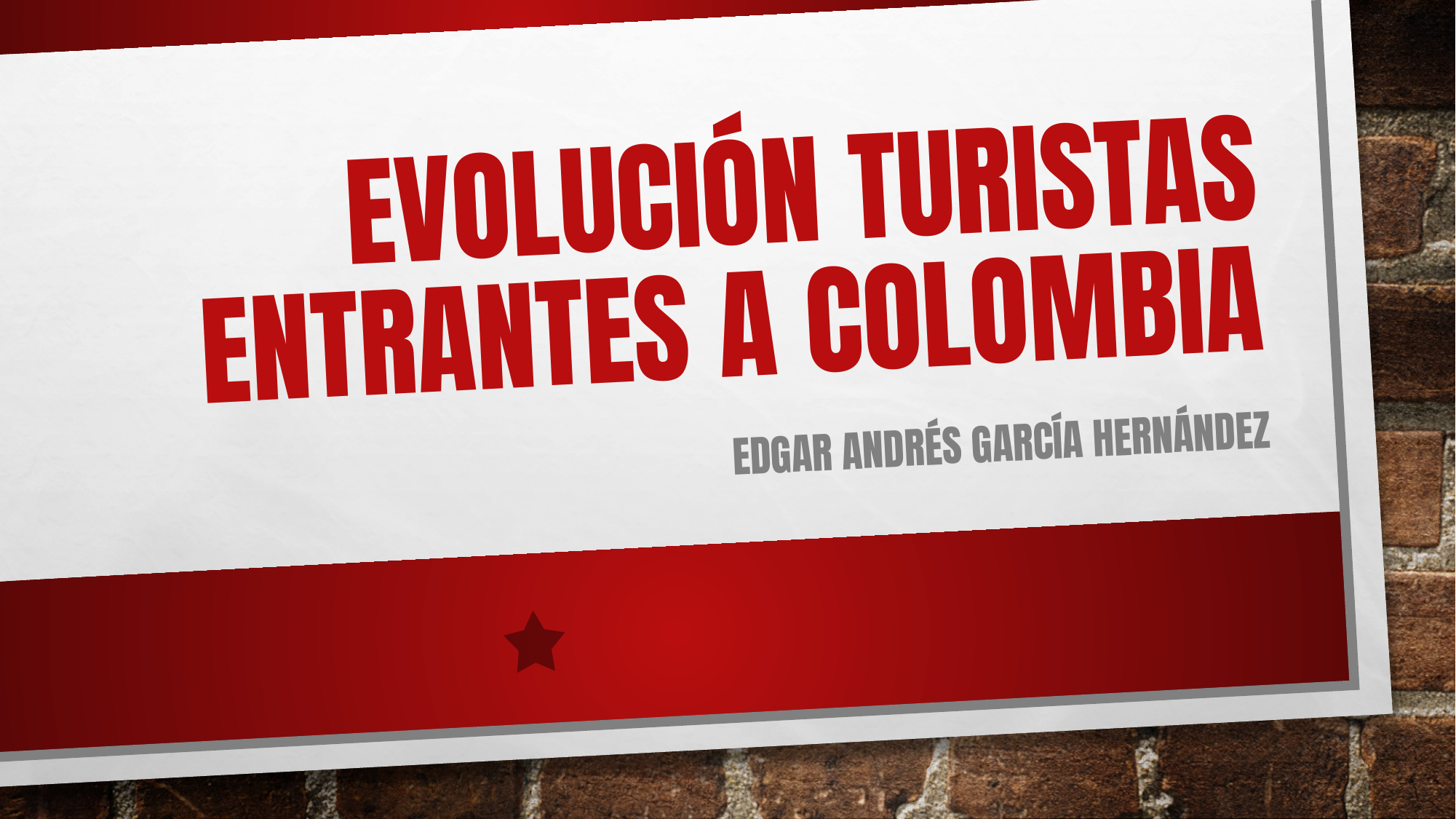

# EVOLUCIÓN TURISTAS ENTRANTES A COLOMBIA
Edgar Andrés García Hernández